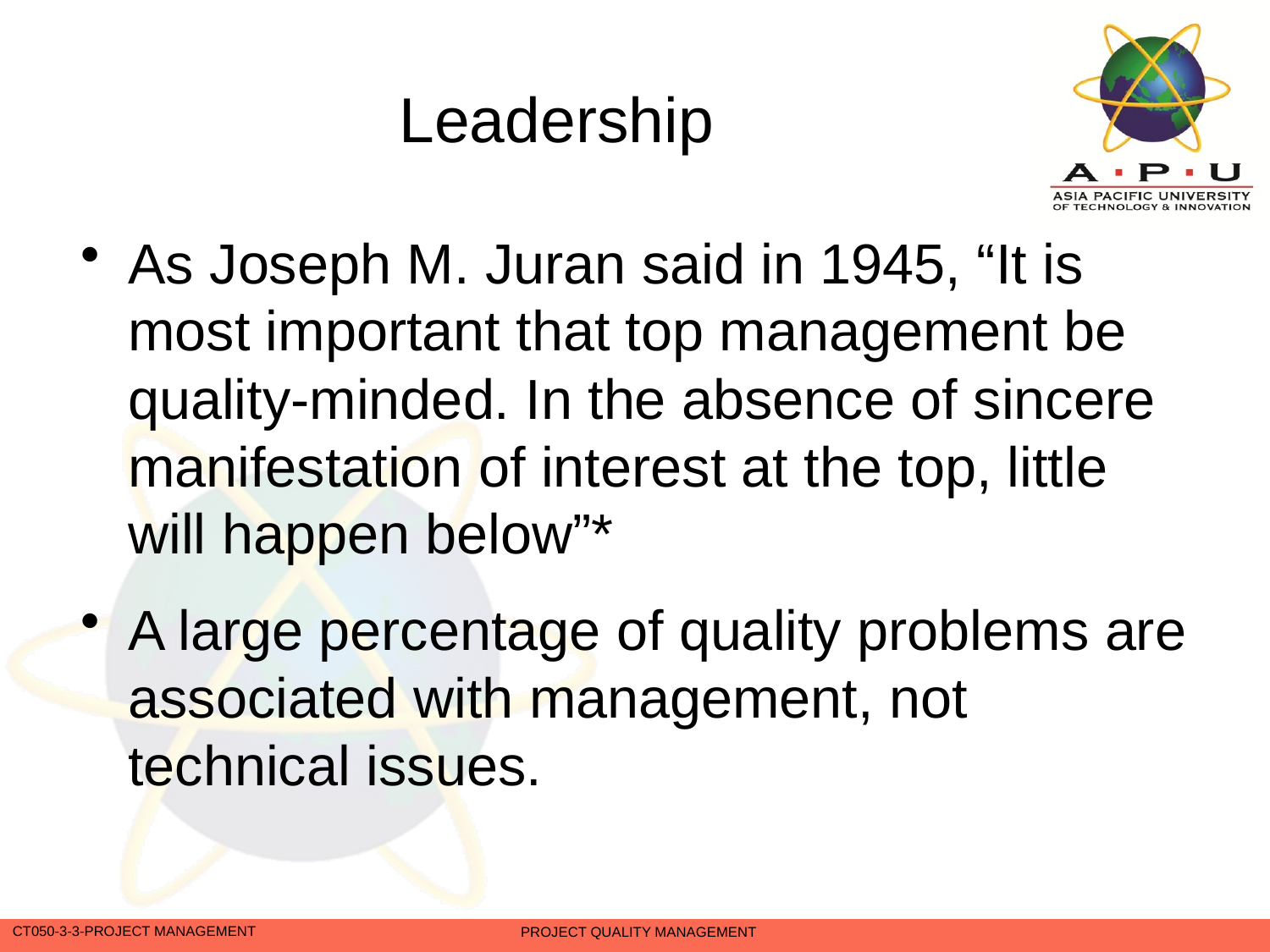

# Leadership
As Joseph M. Juran said in 1945, “It is most important that top management be quality-minded. In the absence of sincere manifestation of interest at the top, little will happen below”*
A large percentage of quality problems are associated with management, not technical issues.